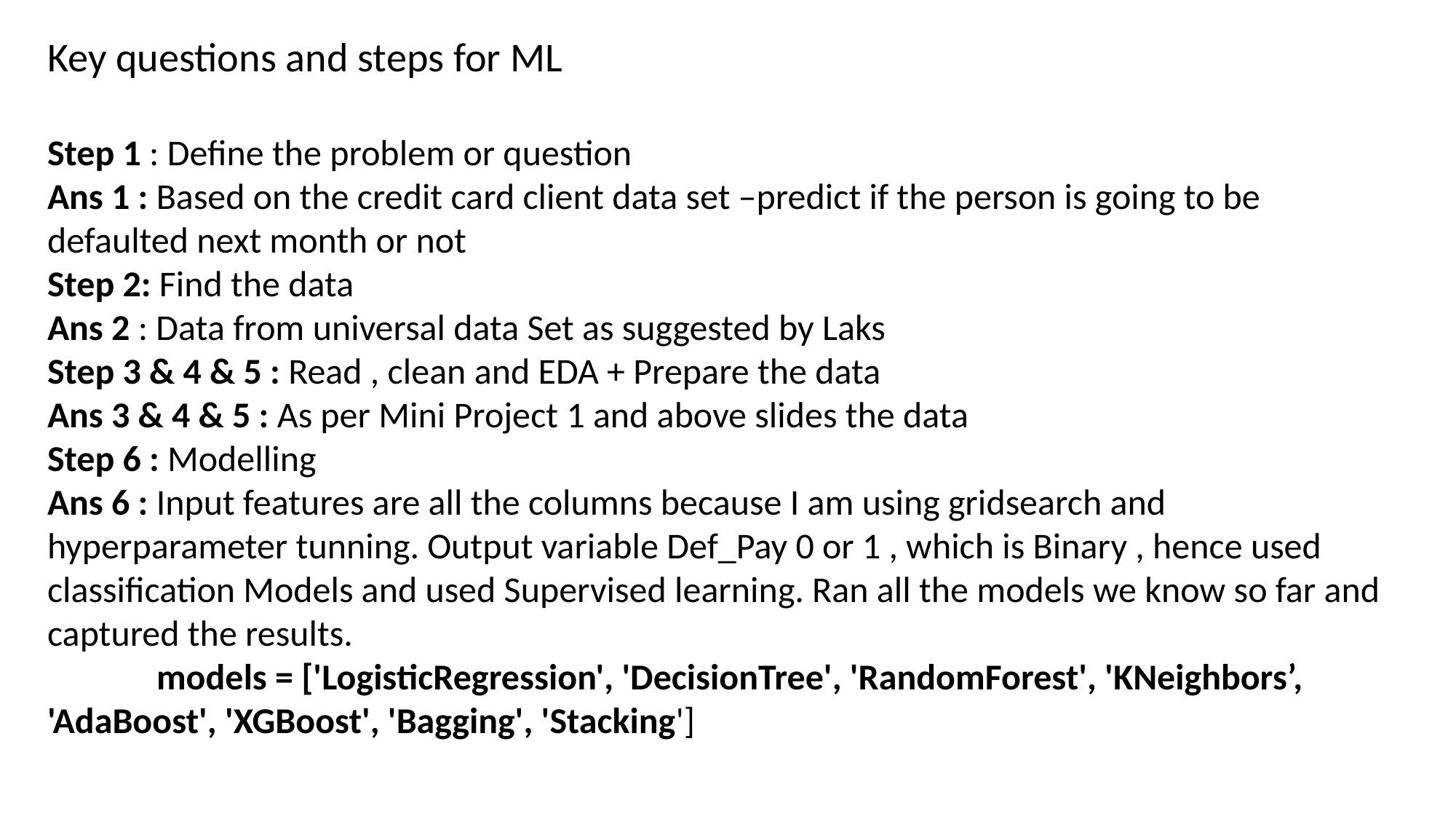

Key questions and steps for ML
Step 1 : Define the problem or question
Ans 1 : Based on the credit card client data set –predict if the person is going to be defaulted next month or not
Step 2: Find the data
Ans 2 : Data from universal data Set as suggested by Laks
Step 3 & 4 & 5 : Read , clean and EDA + Prepare the data
Ans 3 & 4 & 5 : As per Mini Project 1 and above slides the data
Step 6 : Modelling
Ans 6 : Input features are all the columns because I am using gridsearch and hyperparameter tunning. Output variable Def_Pay 0 or 1 , which is Binary , hence used classification Models and used Supervised learning. Ran all the models we know so far and captured the results.
	models = ['LogisticRegression', 'DecisionTree', 'RandomForest', 'KNeighbors’, 	'AdaBoost', 'XGBoost', 'Bagging', 'Stacking']